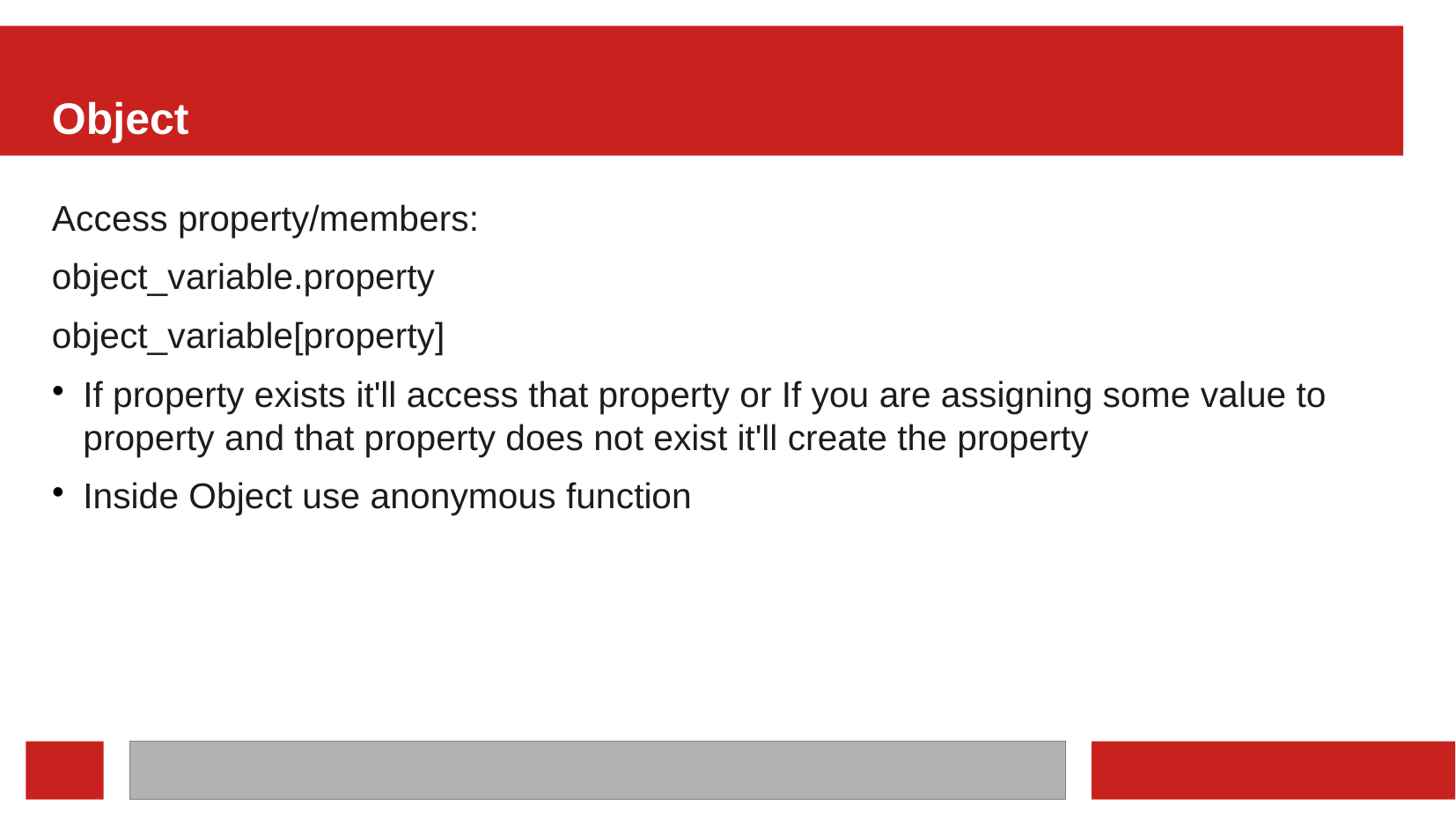

Object
Access property/members:
object_variable.property
object_variable[property]
If property exists it'll access that property or If you are assigning some value to property and that property does not exist it'll create the property
Inside Object use anonymous function